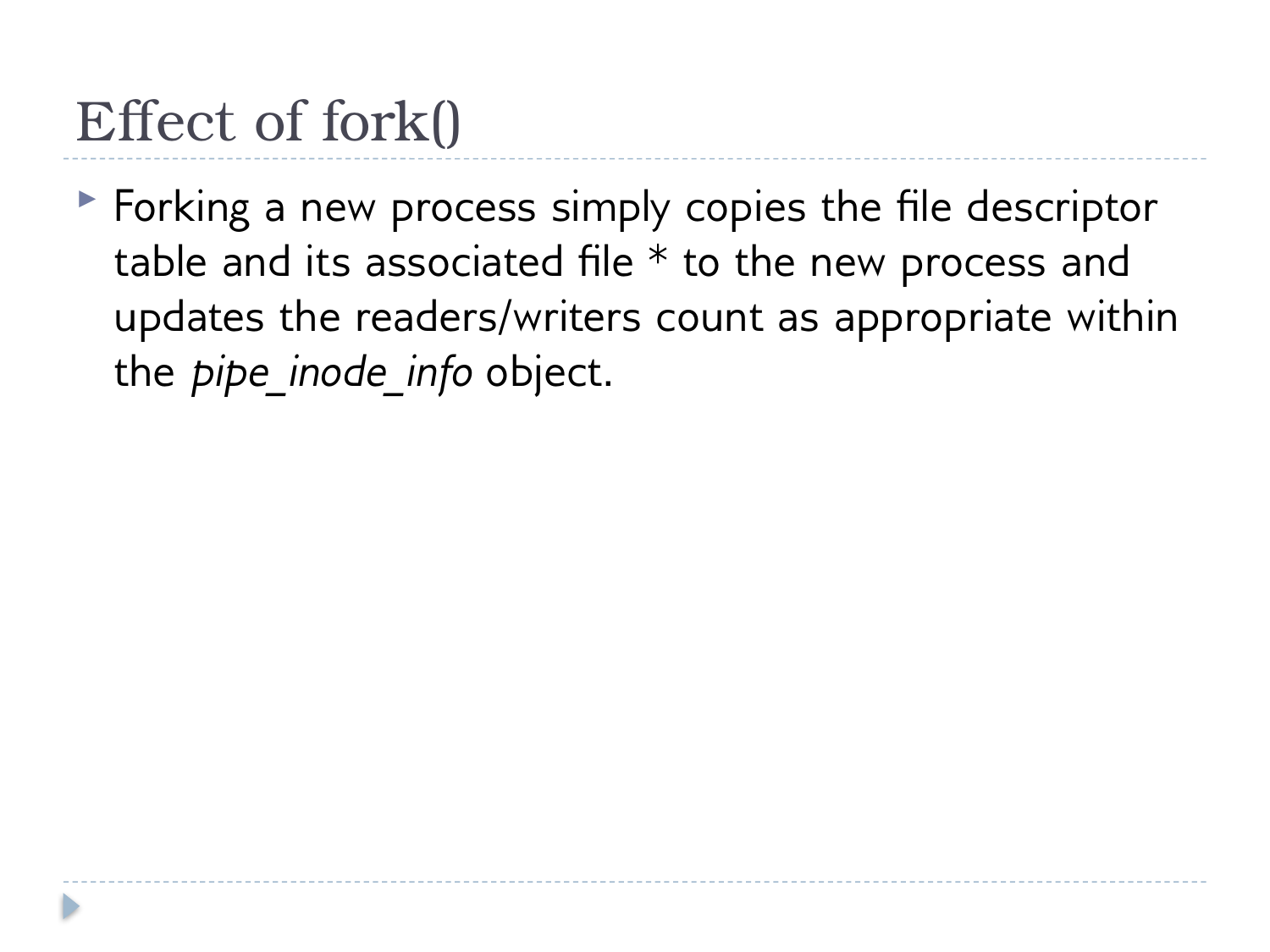

# Effect of fork()
Forking a new process simply copies the file descriptor table and its associated file * to the new process and updates the readers/writers count as appropriate within the pipe_inode_info object.